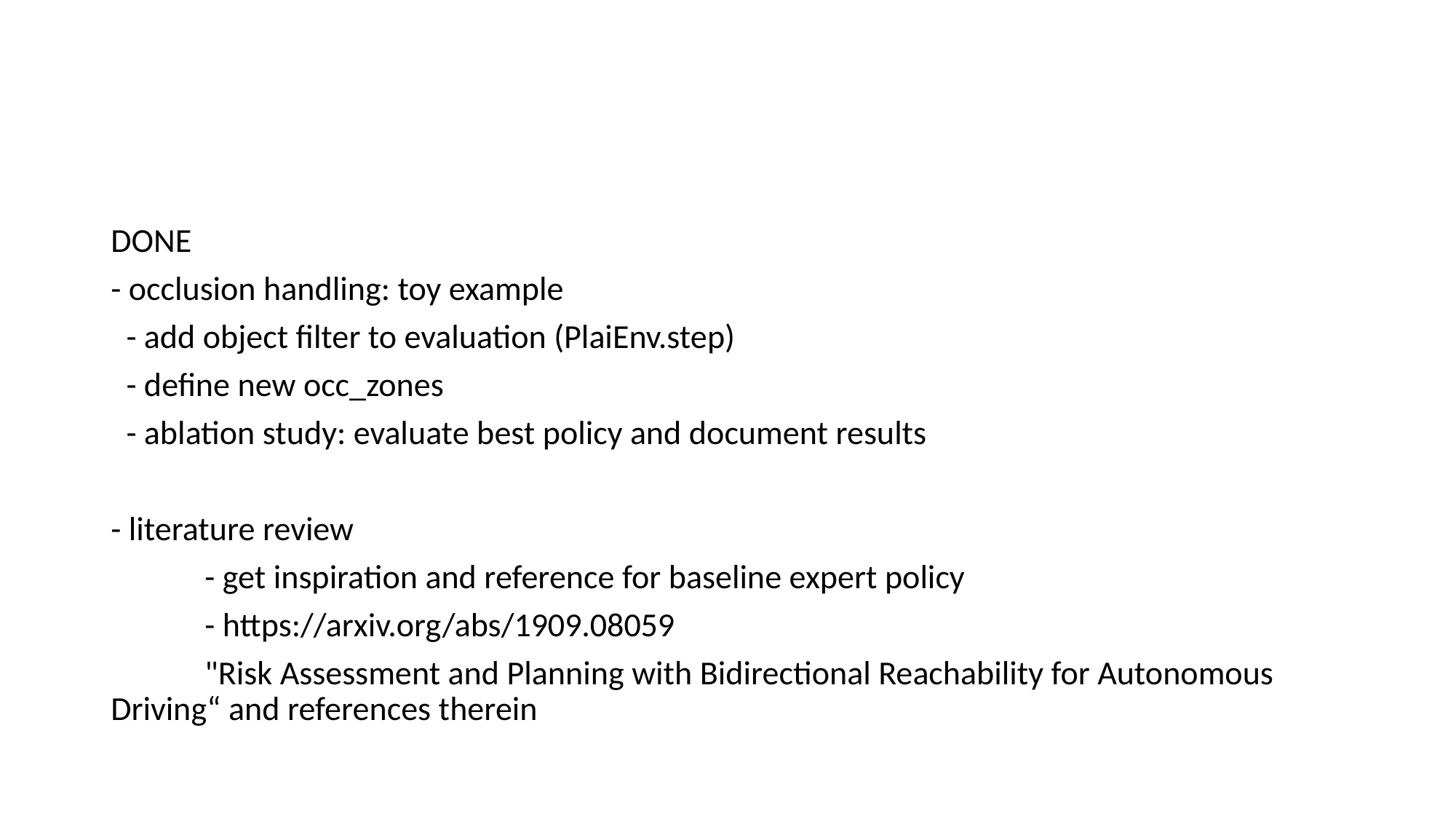

DONE
- occlusion handling: toy example
  - add object filter to evaluation (PlaiEnv.step)
  - define new occ_zones
  - ablation study: evaluate best policy and document results

- literature review
 	 - get inspiration and reference for baseline expert policy
   	 - https://arxiv.org/abs/1909.08059
     	 "Risk Assessment and Planning with Bidirectional Reachability for Autonomous Driving“ and references therein